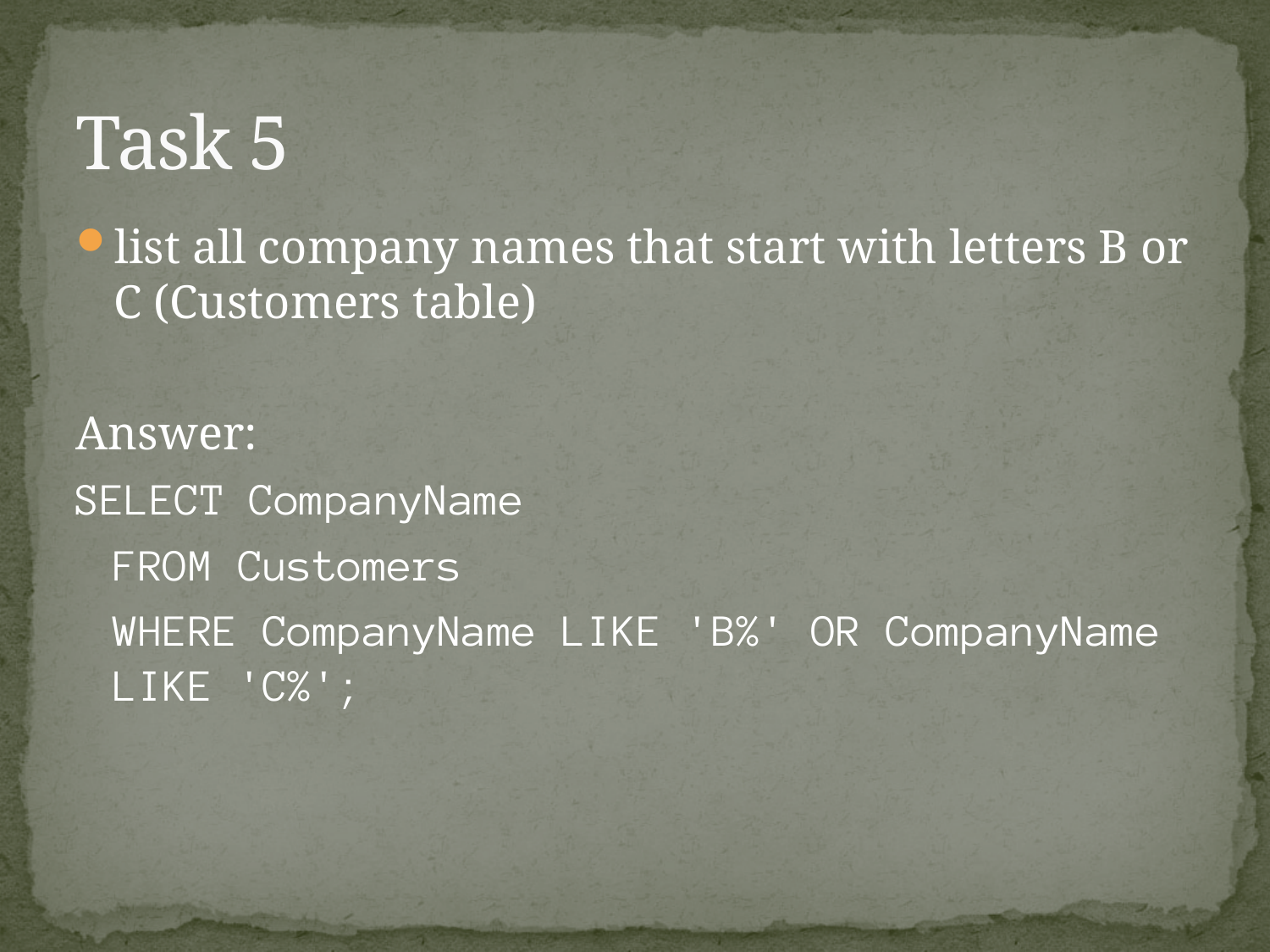

# Task 5
list all company names that start with letters B or C (Customers table)

Answer:
SELECT CompanyName
	FROM Customers
	WHERE CompanyName LIKE 'B%' OR CompanyName LIKE 'C%';